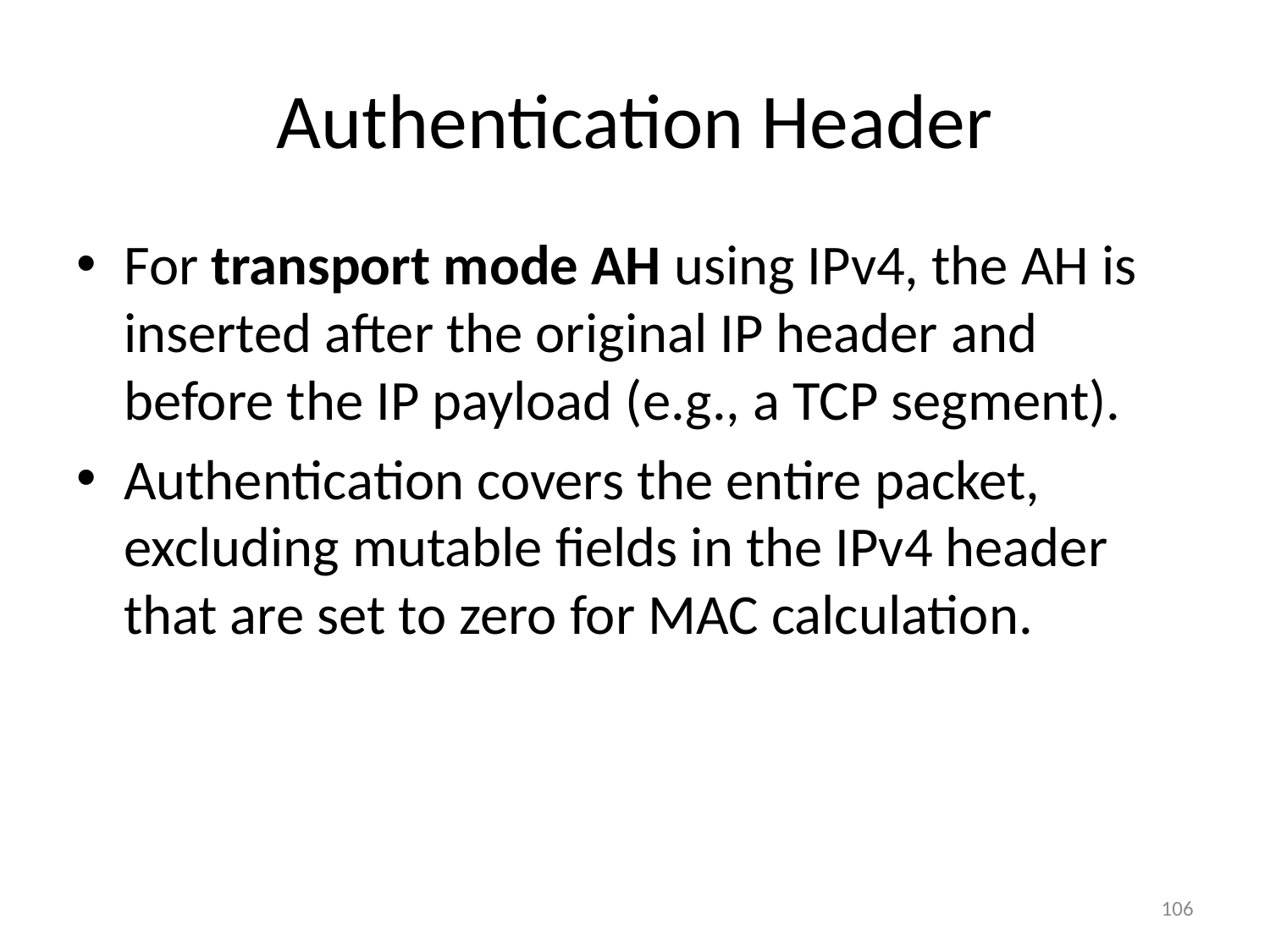

# Authentication Header
For transport mode AH using IPv4, the AH is inserted after the original IP header and before the IP payload (e.g., a TCP segment).
Authentication covers the entire packet, excluding mutable fields in the IPv4 header that are set to zero for MAC calculation.
106